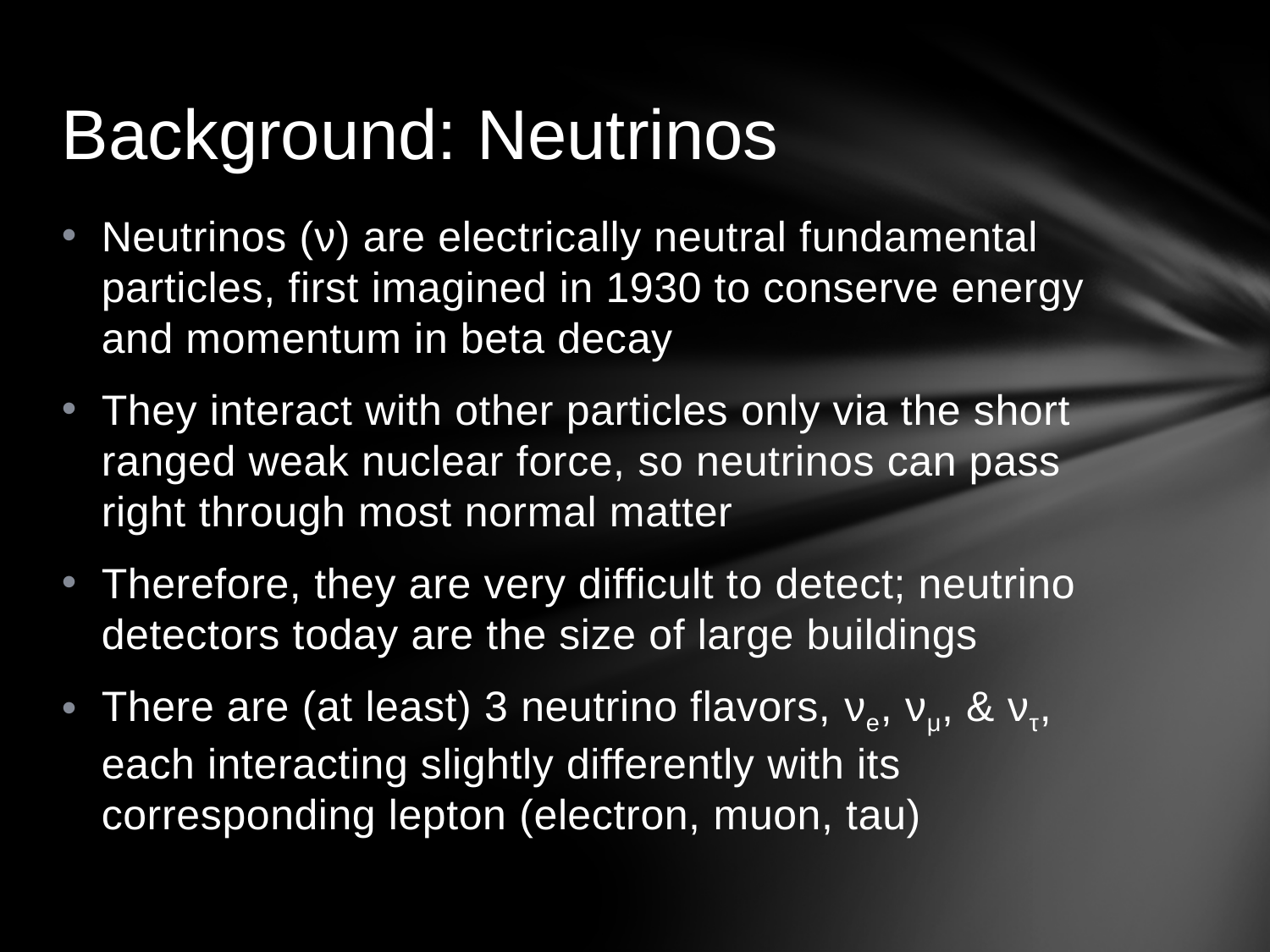

# Background: Neutrinos
Neutrinos (ν) are electrically neutral fundamental particles, first imagined in 1930 to conserve energy and momentum in beta decay
They interact with other particles only via the short ranged weak nuclear force, so neutrinos can pass right through most normal matter
Therefore, they are very difficult to detect; neutrino detectors today are the size of large buildings
There are (at least) 3 neutrino flavors, νe, νμ, & ντ, each interacting slightly differently with its corresponding lepton (electron, muon, tau)